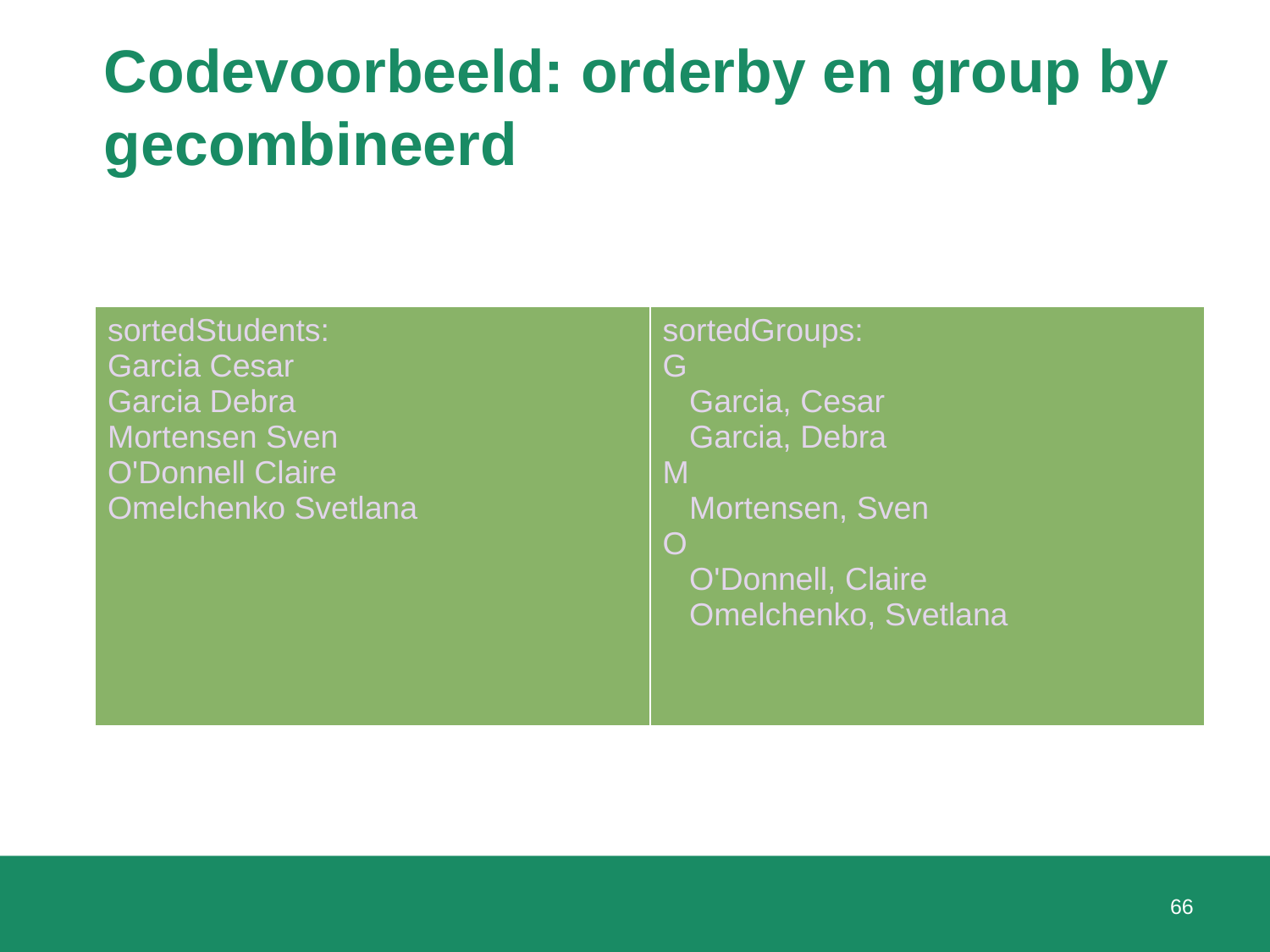

# Codevoorbeeld: orderby en group by gecombineerd
| sortedStudents: Garcia Cesar Garcia Debra Mortensen Sven O'Donnell Claire Omelchenko Svetlana | sortedGroups: G Garcia, Cesar Garcia, Debra M Mortensen, Sven O O'Donnell, Claire Omelchenko, Svetlana |
| --- | --- |
66